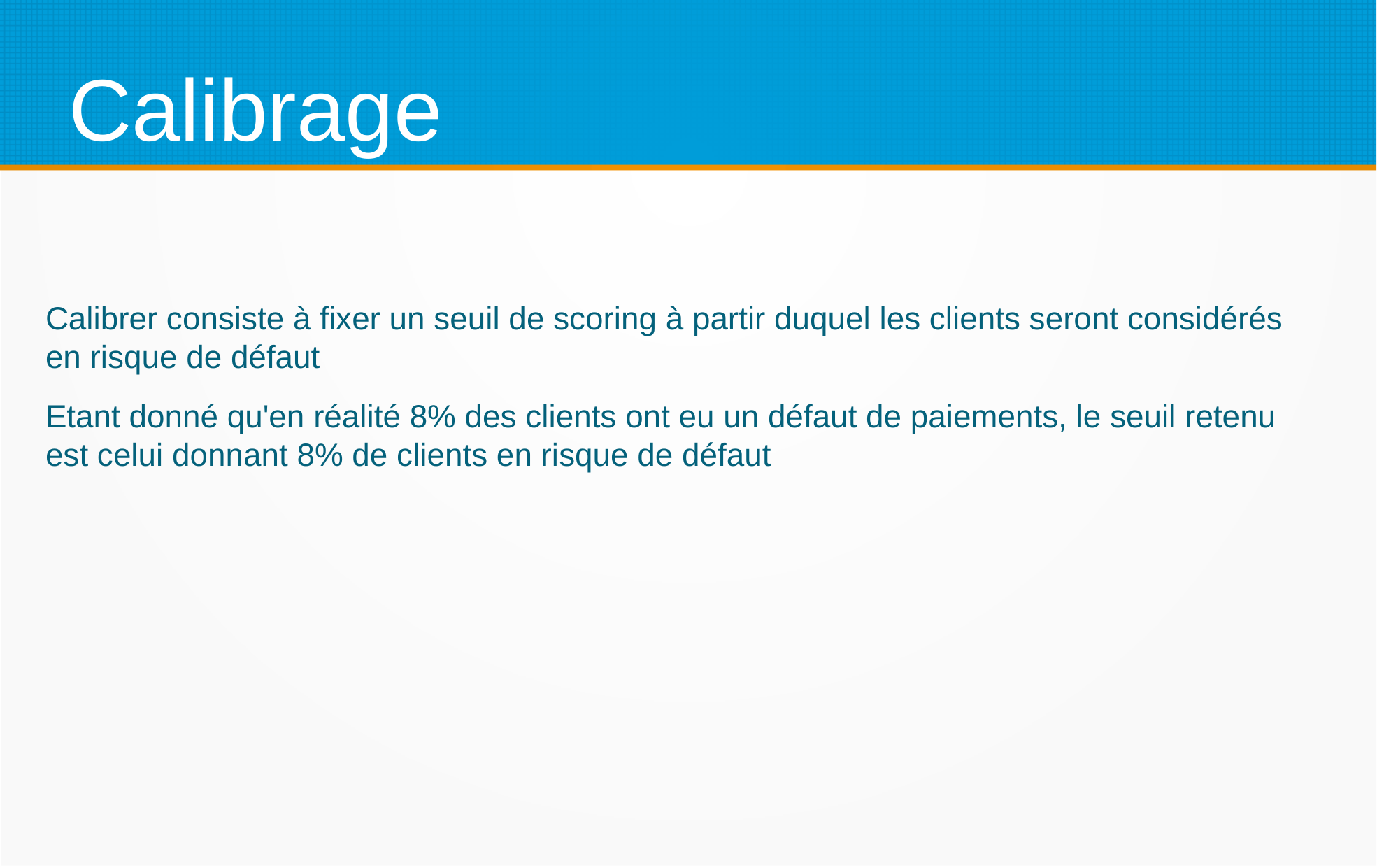

Calibrage
Calibrer consiste à fixer un seuil de scoring à partir duquel les clients seront considérés en risque de défaut
Etant donné qu'en réalité 8% des clients ont eu un défaut de paiements, le seuil retenu est celui donnant 8% de clients en risque de défaut